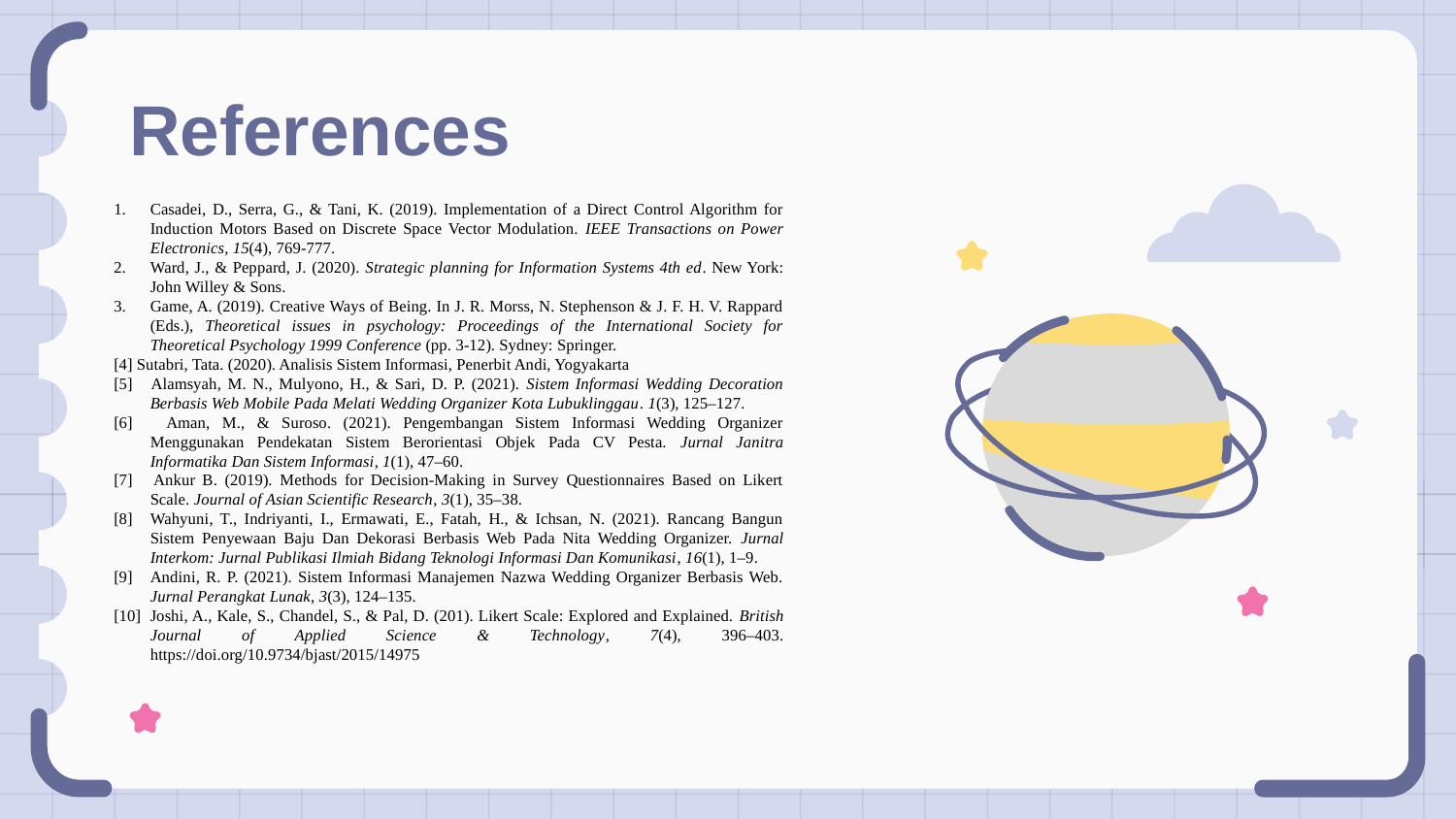

# References

Casadei, D., Serra, G., & Tani, K. (2019). Implementation of a Direct Control Algorithm for Induction Motors Based on Discrete Space Vector Modulation. IEEE Transactions on Power Electronics, 15(4), 769-777.
Ward, J., & Peppard, J. (2020). Strategic planning for Information Systems 4th ed. New York: John Willey & Sons.
Game, A. (2019). Creative Ways of Being. In J. R. Morss, N. Stephenson & J. F. H. V. Rappard (Eds.), Theoretical issues in psychology: Proceedings of the International Society for Theoretical Psychology 1999 Conference (pp. 3-12). Sydney: Springer.
[4] Sutabri, Tata. (2020). Analisis Sistem Informasi, Penerbit Andi, Yogyakarta
[5]   Alamsyah, M. N., Mulyono, H., & Sari, D. P. (2021). Sistem Informasi Wedding Decoration Berbasis Web Mobile Pada Melati Wedding Organizer Kota Lubuklinggau. 1(3), 125–127.
[6]  	Aman, M., & Suroso. (2021). Pengembangan Sistem Informasi Wedding Organizer Menggunakan Pendekatan Sistem Berorientasi Objek Pada CV Pesta. Jurnal Janitra Informatika Dan Sistem Informasi, 1(1), 47–60.
[7] 	Ankur B. (2019). Methods for Decision-Making in Survey Questionnaires Based on Likert Scale. Journal of Asian Scientific Research, 3(1), 35–38.
[8]	Wahyuni, T., Indriyanti, I., Ermawati, E., Fatah, H., & Ichsan, N. (2021). Rancang Bangun Sistem Penyewaan Baju Dan Dekorasi Berbasis Web Pada Nita Wedding Organizer. Jurnal Interkom: Jurnal Publikasi Ilmiah Bidang Teknologi Informasi Dan Komunikasi, 16(1), 1–9.
[9]	Andini, R. P. (2021). Sistem Informasi Manajemen Nazwa Wedding Organizer Berbasis Web. Jurnal Perangkat Lunak, 3(3), 124–135.
[10]	Joshi, A., Kale, S., Chandel, S., & Pal, D. (201). Likert Scale: Explored and Explained. British Journal of Applied Science & Technology, 7(4), 396–403. https://doi.org/10.9734/bjast/2015/14975